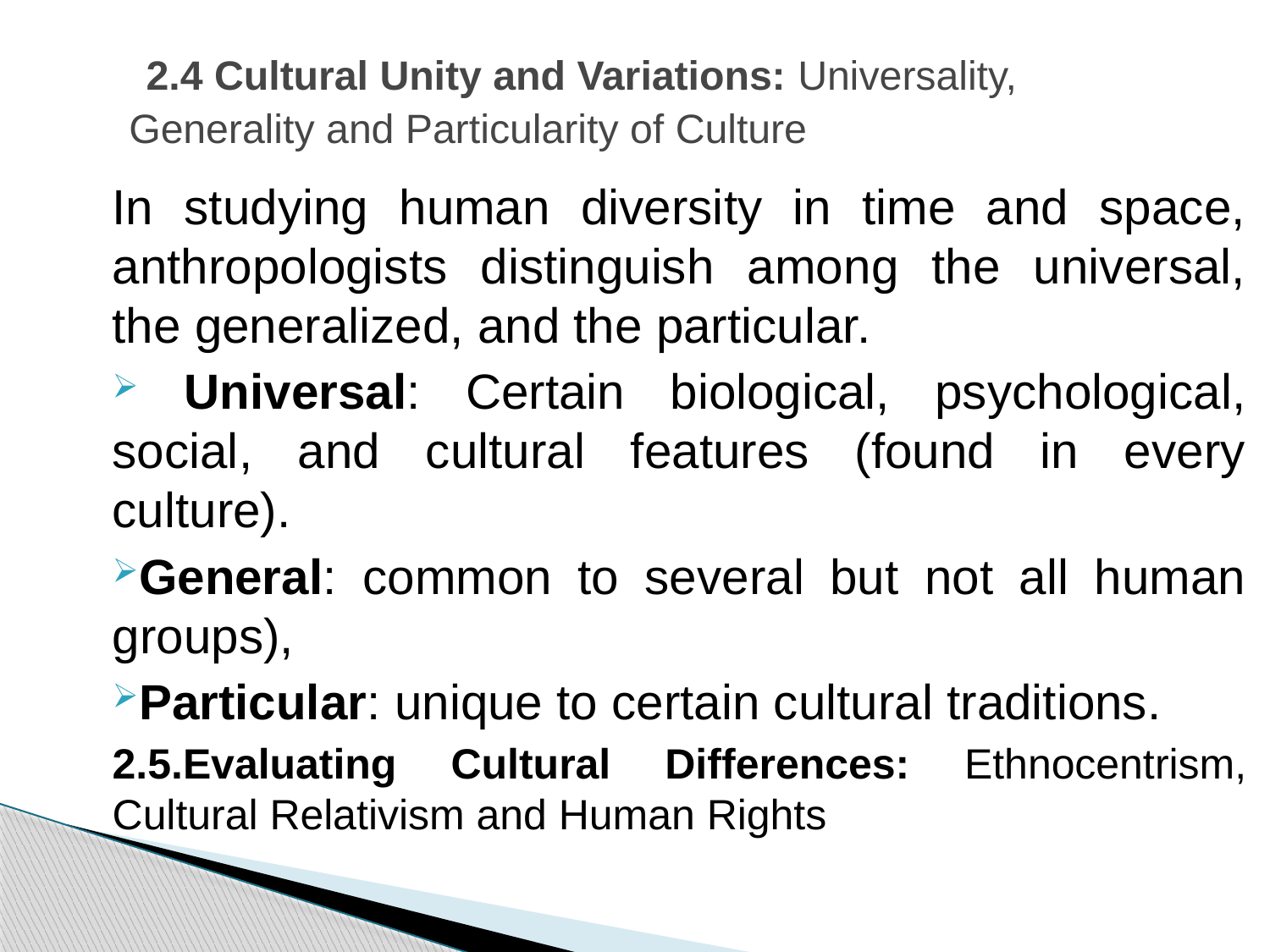

# 2.4 Cultural Unity and Variations: Universality, Generality and Particularity of Culture
In studying human diversity in time and space, anthropologists distinguish among the universal, the generalized, and the particular.
 Universal: Certain biological, psychological, social, and cultural features (found in every culture).
General: common to several but not all human groups),
Particular: unique to certain cultural traditions.
2.5.Evaluating Cultural Differences: Ethnocentrism, Cultural Relativism and Human Rights